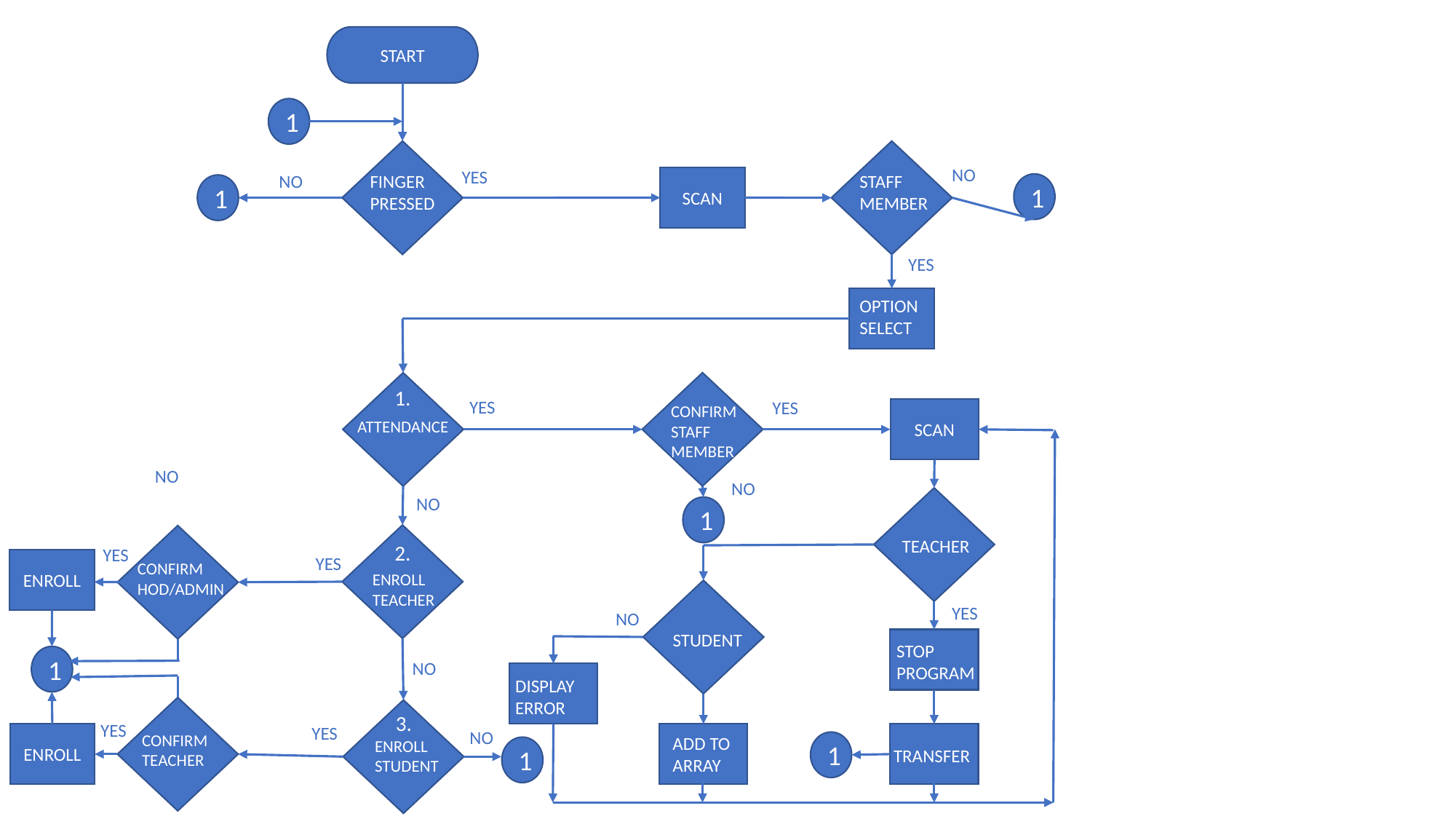

START
1

NO
YES
NO
FINGER PRESSED
STAFF MEMBER
SCAN
1
1
YES

OPTION SELECT

1.
YES
YES
CONFIRM STAFF MEMBER
SCAN
ATTENDANCE
NO
NO
NO

1

TEACHER
2.
YES
YES
ENROLL
CONFIRM HOD/ADMIN
ENROLL TEACHER

YES
NO
STUDENT

STOP PROGRAM
1
NO

DISPLAY ERROR

3.
YES
YES
NO
ENROLL

CONFIRM TEACHER
ADD TO ARRAY
ENROLL STUDENT
1
1
TRANSFER